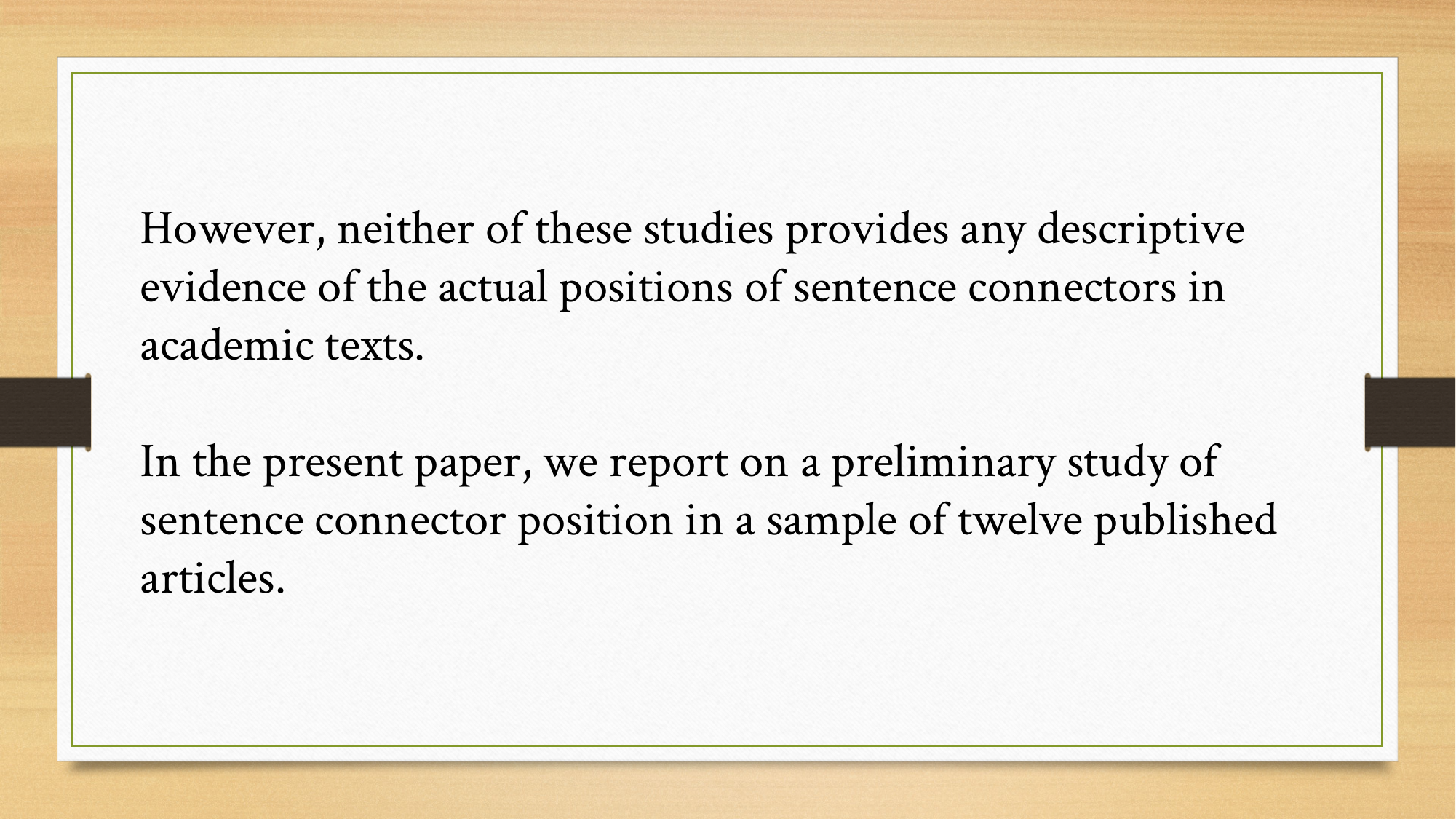

However, neither of these studies provides any descriptive evidence of the actual positions of sentence connectors in academic texts.

In the present paper, we report on a preliminary study of sentence connector position in a sample of twelve published articles.